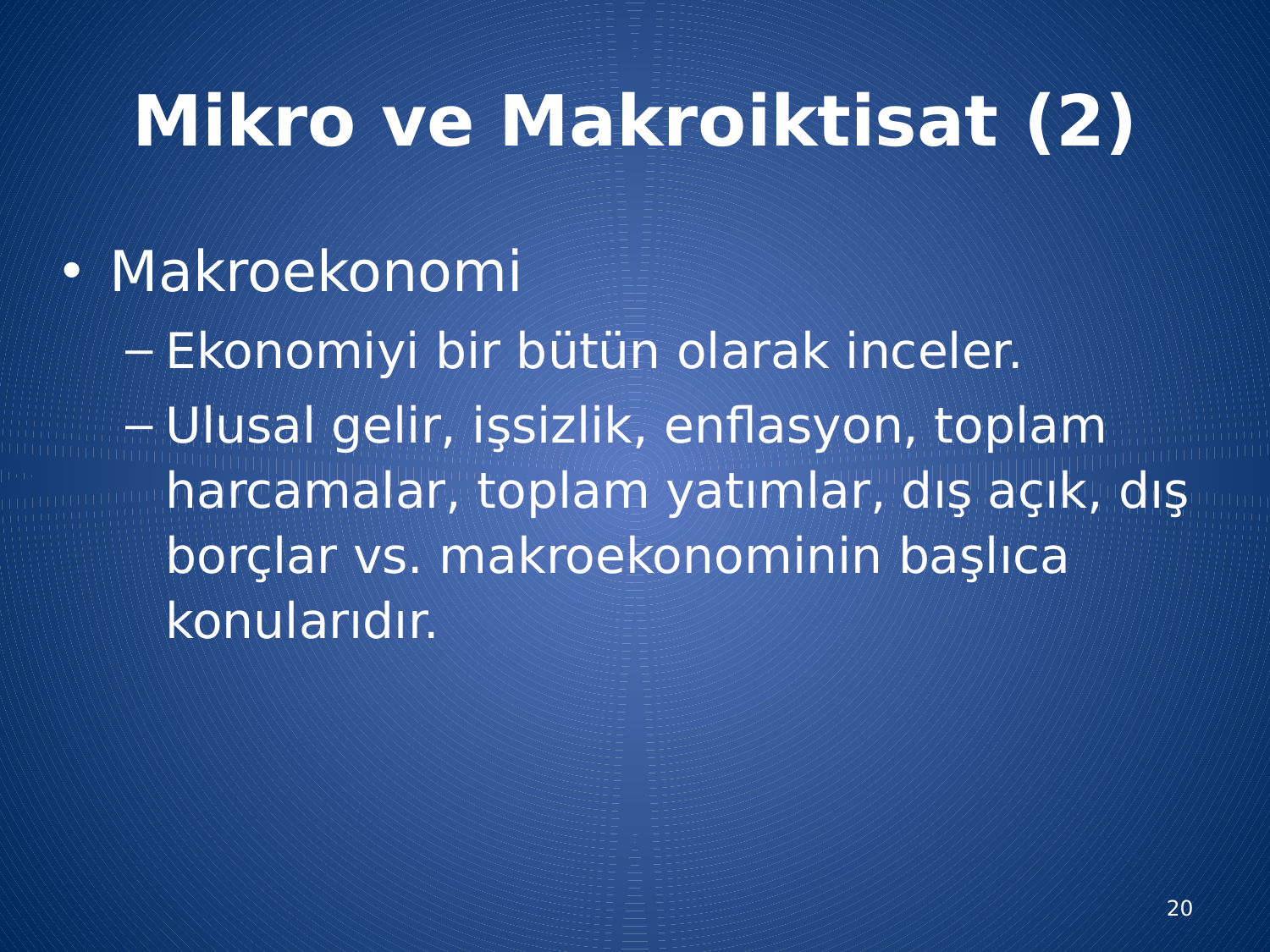

# Mikro ve Makroiktisat (2)
Makroekonomi
Ekonomiyi bir bütün olarak inceler.
Ulusal gelir, işsizlik, enflasyon, toplam harcamalar, toplam yatımlar, dış açık, dış borçlar vs. makroekonominin başlıca konularıdır.
20